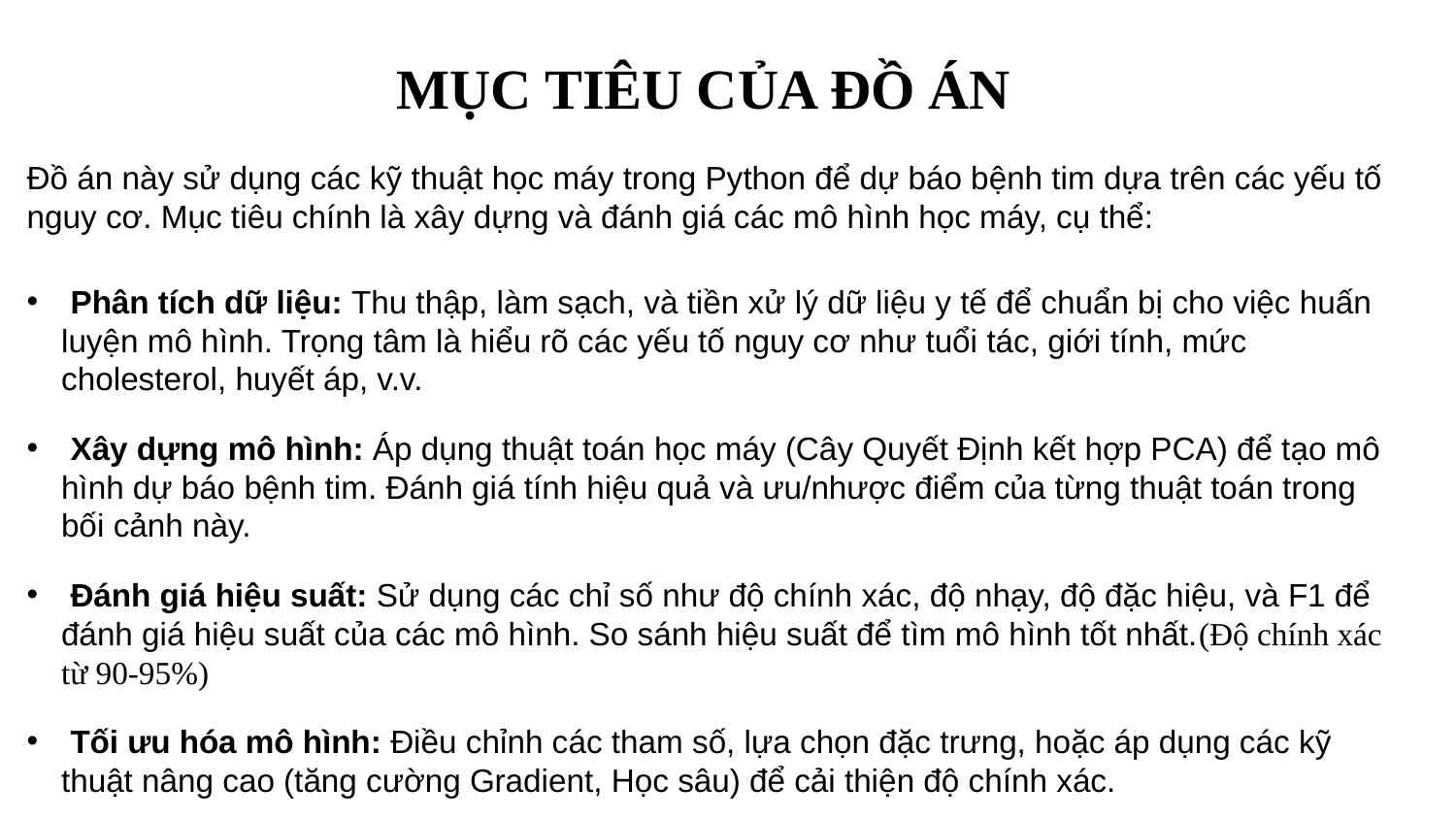

# MỤC TIÊU CỦA ĐỒ ÁN
Đồ án này sử dụng các kỹ thuật học máy trong Python để dự báo bệnh tim dựa trên các yếu tố nguy cơ. Mục tiêu chính là xây dựng và đánh giá các mô hình học máy, cụ thể:

 Phân tích dữ liệu: Thu thập, làm sạch, và tiền xử lý dữ liệu y tế để chuẩn bị cho việc huấn luyện mô hình. Trọng tâm là hiểu rõ các yếu tố nguy cơ như tuổi tác, giới tính, mức cholesterol, huyết áp, v.v.
 Xây dựng mô hình: Áp dụng thuật toán học máy (Cây Quyết Định kết hợp PCA) để tạo mô hình dự báo bệnh tim. Đánh giá tính hiệu quả và ưu/nhược điểm của từng thuật toán trong bối cảnh này.
 Đánh giá hiệu suất: Sử dụng các chỉ số như độ chính xác, độ nhạy, độ đặc hiệu, và F1 để đánh giá hiệu suất của các mô hình. So sánh hiệu suất để tìm mô hình tốt nhất.(Độ chính xác từ 90-95%)
 Tối ưu hóa mô hình: Điều chỉnh các tham số, lựa chọn đặc trưng, hoặc áp dụng các kỹ thuật nâng cao (tăng cường Gradient, Học sâu) để cải thiện độ chính xác.
 Kết luận và đề xuất: Rút ra kết luận về khả năng dự báo bệnh tim bằng học máy và đưa ra hướng phát triển trong tương lai dựa trên kết quả nghiên cứu.